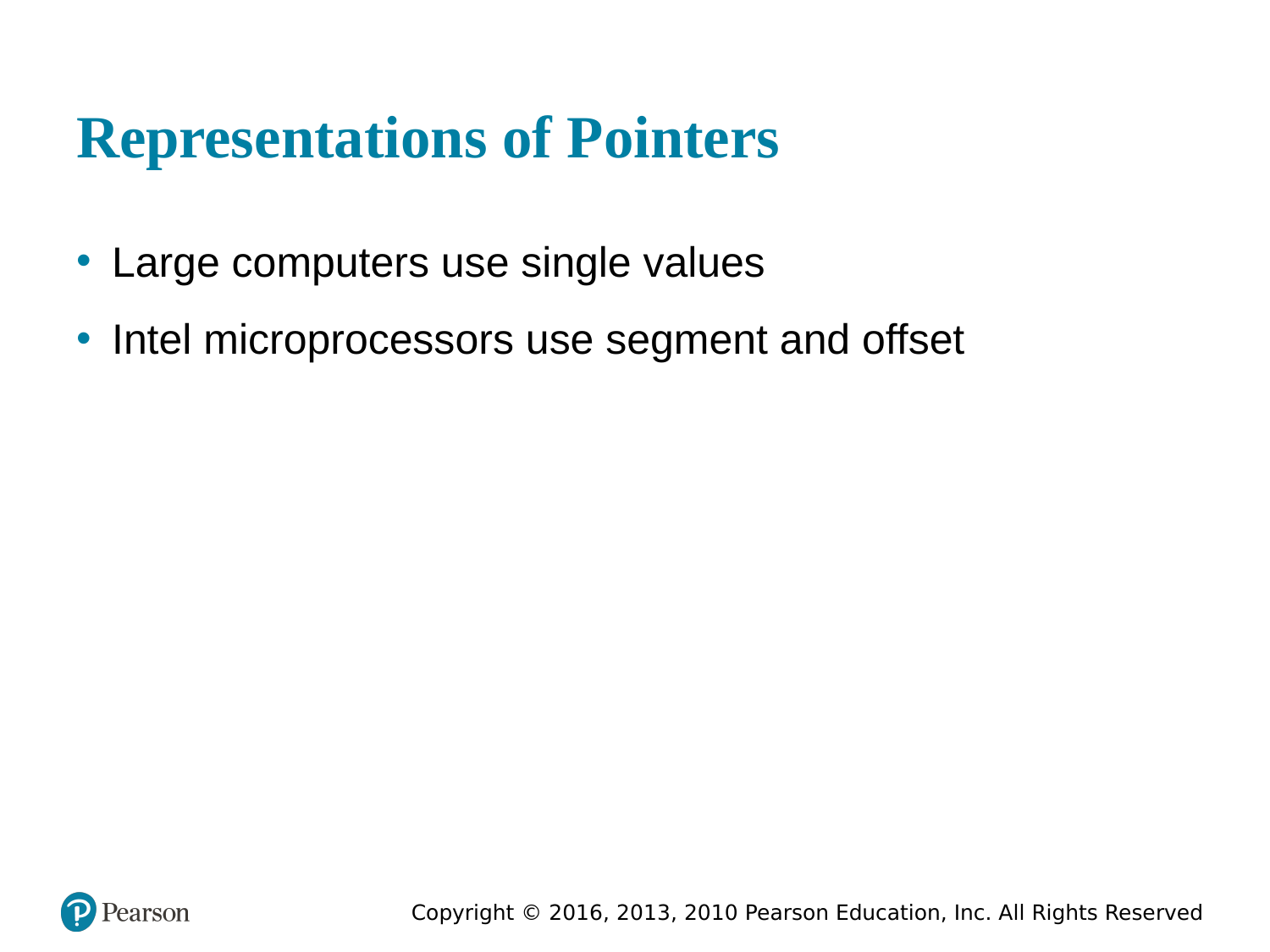

# Representations of Pointers
Large computers use single values
Intel microprocessors use segment and offset